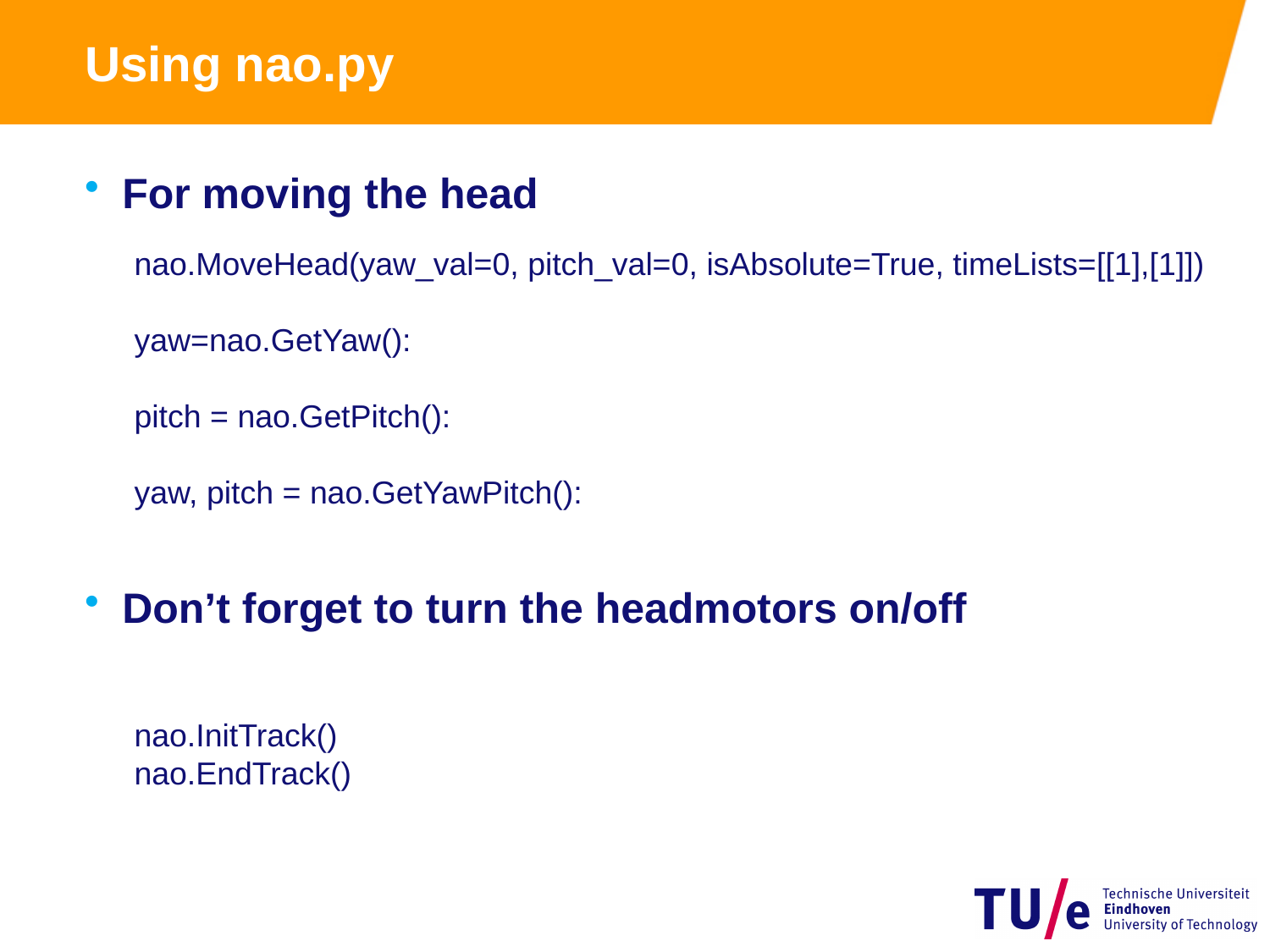

# Using nao.py
For moving the head

Don’t forget to turn the headmotors on/off

nao.MoveHead(yaw_val=0, pitch_val=0, isAbsolute=True, timeLists=[[1],[1]])

yaw=nao.GetYaw():

pitch = nao.GetPitch():

yaw, pitch = nao.GetYawPitch():
nao.InitTrack()
nao.EndTrack()